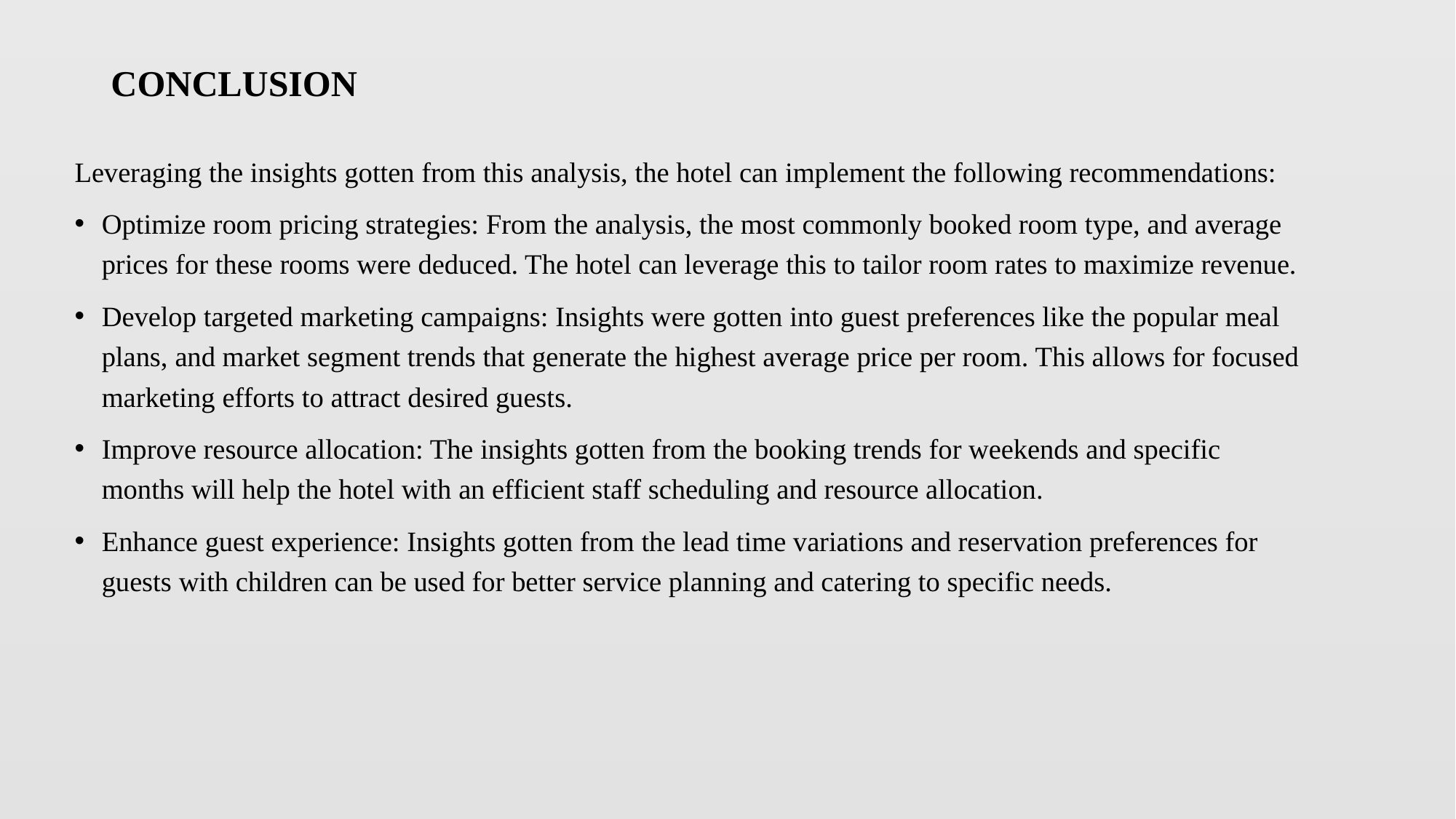

# CONCLUSION
Leveraging the insights gotten from this analysis, the hotel can implement the following recommendations:
Optimize room pricing strategies: From the analysis, the most commonly booked room type, and average prices for these rooms were deduced. The hotel can leverage this to tailor room rates to maximize revenue.
Develop targeted marketing campaigns: Insights were gotten into guest preferences like the popular meal plans, and market segment trends that generate the highest average price per room. This allows for focused marketing efforts to attract desired guests.
Improve resource allocation: The insights gotten from the booking trends for weekends and specific months will help the hotel with an efficient staff scheduling and resource allocation.
Enhance guest experience: Insights gotten from the lead time variations and reservation preferences for guests with children can be used for better service planning and catering to specific needs.